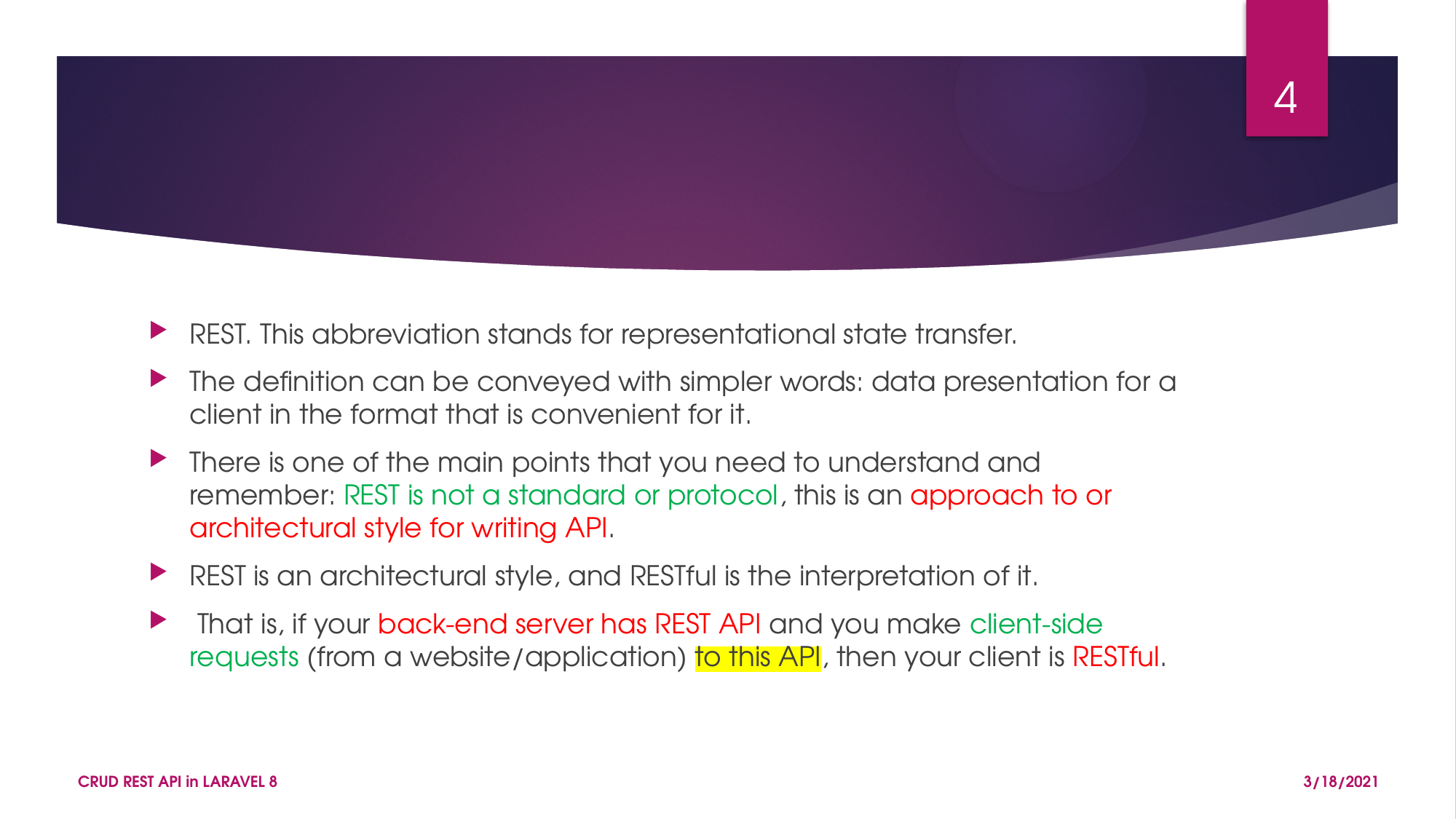

4
#
REST. This abbreviation stands for representational state transfer.
The definition can be conveyed with simpler words: data presentation for a client in the format that is convenient for it.
There is one of the main points that you need to understand and remember: REST is not a standard or protocol, this is an approach to or architectural style for writing API.
REST is an architectural style, and RESTful is the interpretation of it.
 That is, if your back-end server has REST API and you make client-side requests (from a website/application) to this API, then your client is RESTful.
CRUD REST API in LARAVEL 8
3/18/2021